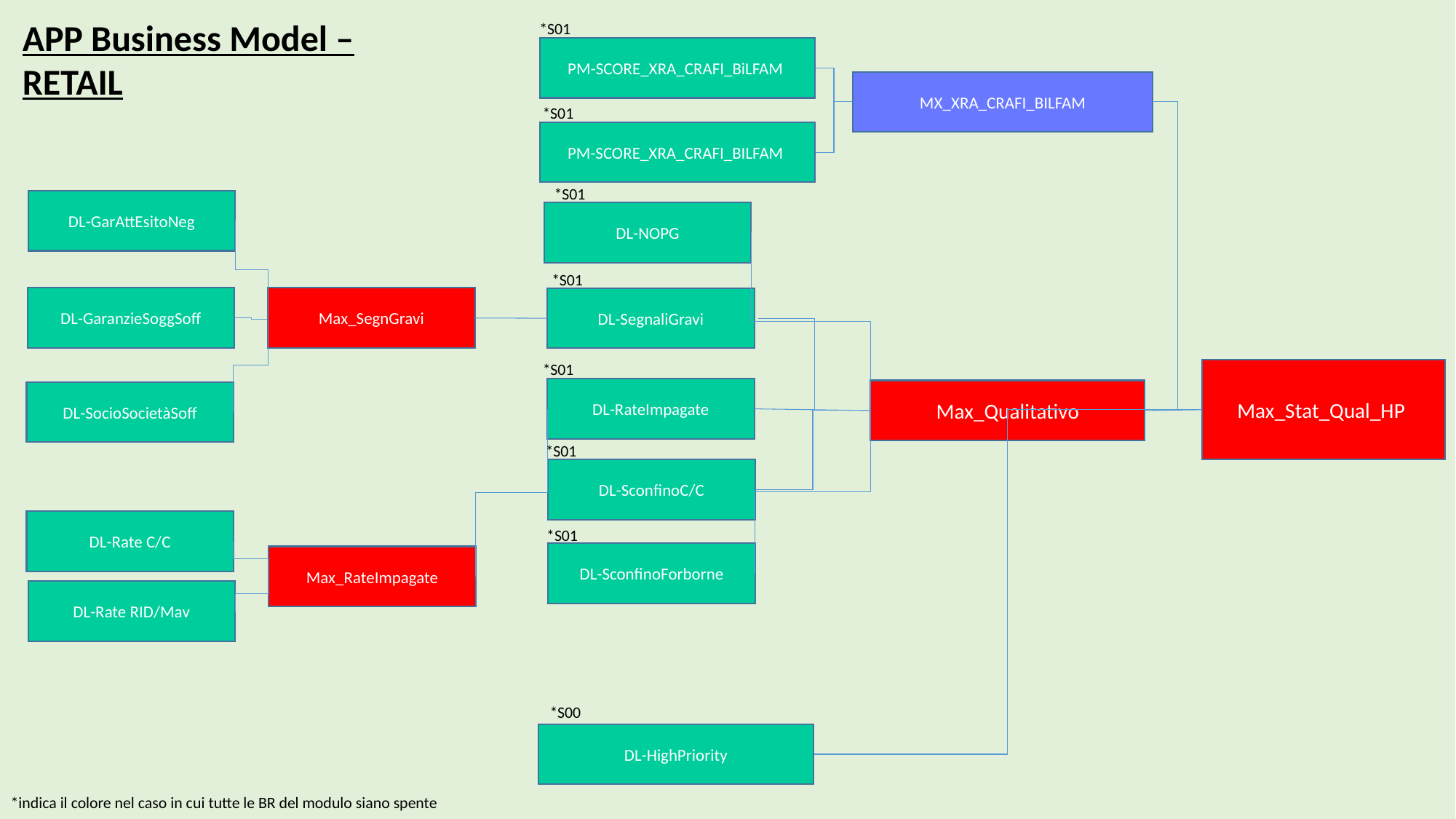

*S01
PM-SCORE_XRA_CRAFI_BiLFAM
*S01
DL-GarAttEsitoNeg
DL-NOPG
*S01
DL-GaranzieSoggSoff
Max_SegnGravi
DL-SegnaliGravi
*S01
Max_Stat_Qual_HP
DL-RateImpagate
Max_Qualitativo
DL-SocioSocietàSoff
*S01
DL-SconfinoC/C
DL-Rate C/C
*S01
DL-SconfinoForborne
Max_RateImpagate
DL-Rate RID/Mav
*S00
DL-HighPriority
PM-SCORE_XRA_CRAFI_BILFAM
*S01
APP Business Model – RETAIL
MX_XRA_CRAFI_BILFAM
*indica il colore nel caso in cui tutte le BR del modulo siano spente